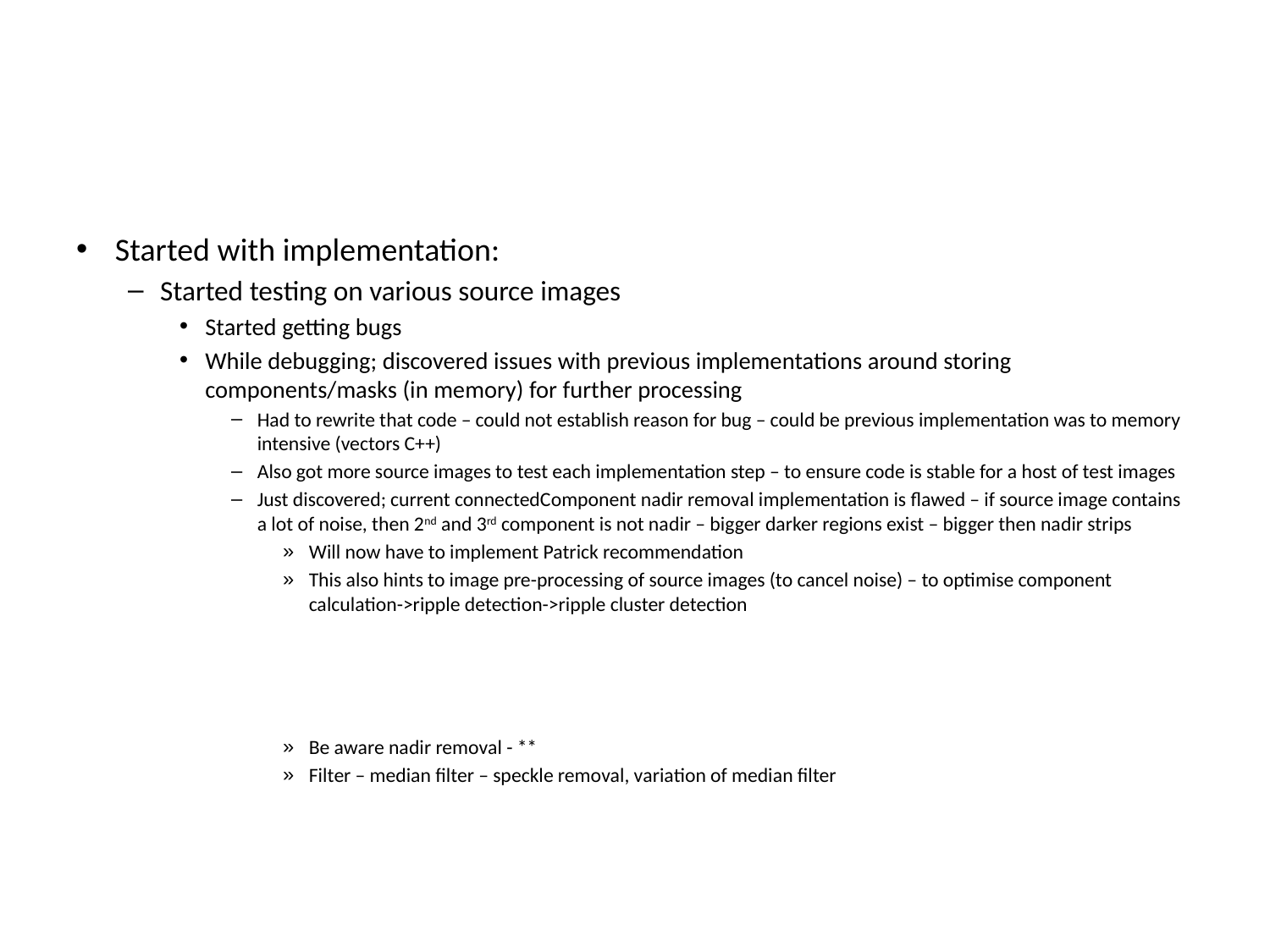

#
Started with implementation:
Started testing on various source images
Started getting bugs
While debugging; discovered issues with previous implementations around storing components/masks (in memory) for further processing
Had to rewrite that code – could not establish reason for bug – could be previous implementation was to memory intensive (vectors C++)
Also got more source images to test each implementation step – to ensure code is stable for a host of test images
Just discovered; current connectedComponent nadir removal implementation is flawed – if source image contains a lot of noise, then 2nd and 3rd component is not nadir – bigger darker regions exist – bigger then nadir strips
Will now have to implement Patrick recommendation
This also hints to image pre-processing of source images (to cancel noise) – to optimise component calculation->ripple detection->ripple cluster detection

Be aware nadir removal - **
Filter – median filter – speckle removal, variation of median filter